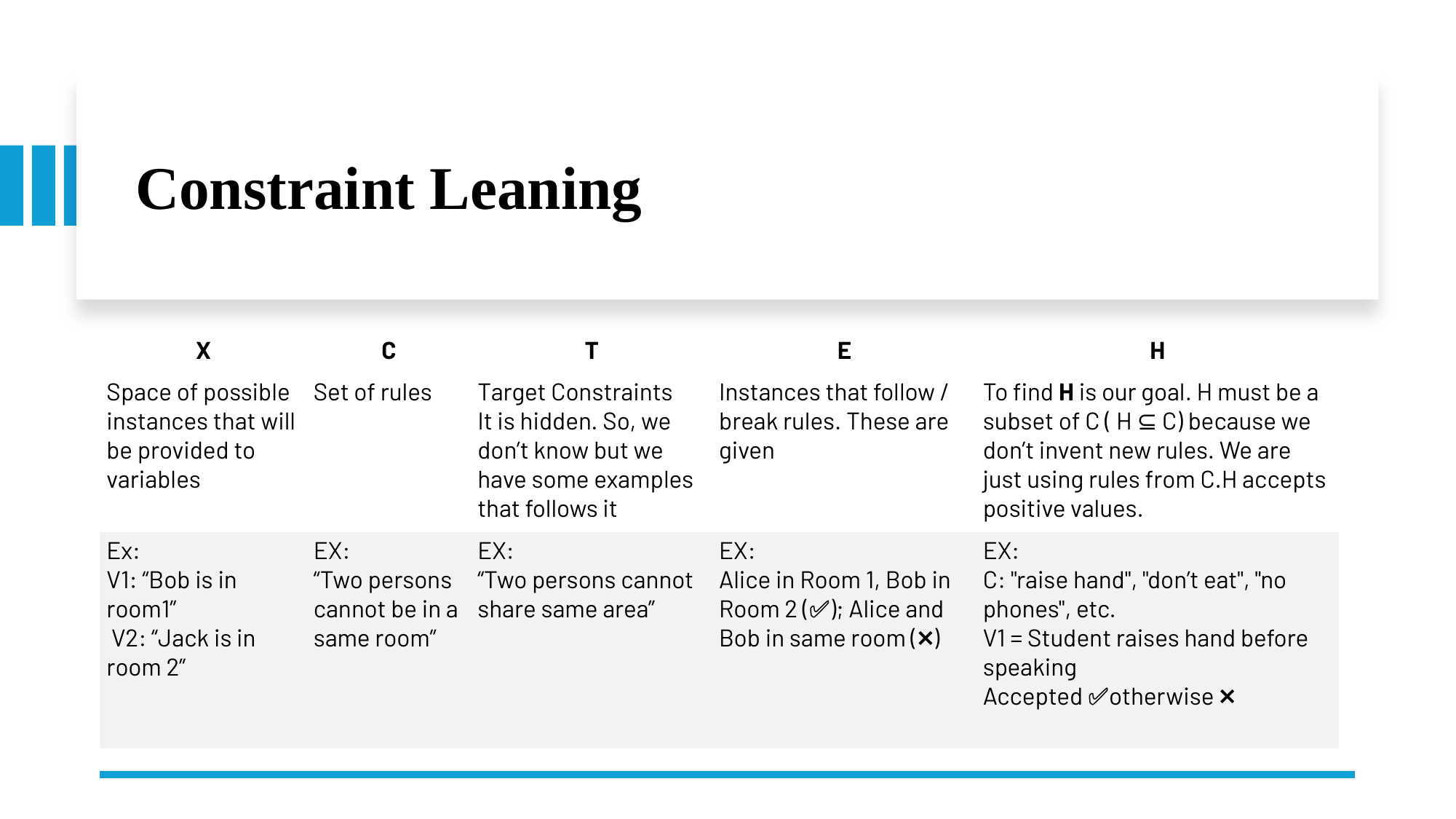

# Constraint Leaning

| X | C | T | E | H |
| --- | --- | --- | --- | --- |
| Space of possible instances that will be provided to variables | Set of rules | Target Constraints It is hidden. So, we don’t know but we have some examples that follows it | Instances that follow / break rules. These are given | To find H is our goal. H must be a subset of C ( H ⊆ C) because we don’t invent new rules. We are just using rules from C.H accepts positive values. |
| Ex: V1: “Bob is in room1” V2: “Jack is in room 2” | EX: “Two persons cannot be in a same room” | EX: “Two persons cannot share same area” | EX: Alice in Room 1, Bob in Room 2 (✅); Alice and Bob in same room (❌) | EX: C: "raise hand", "don’t eat", "no phones", etc. V1 = Student raises hand before speaking Accepted ✅otherwise ❌ |